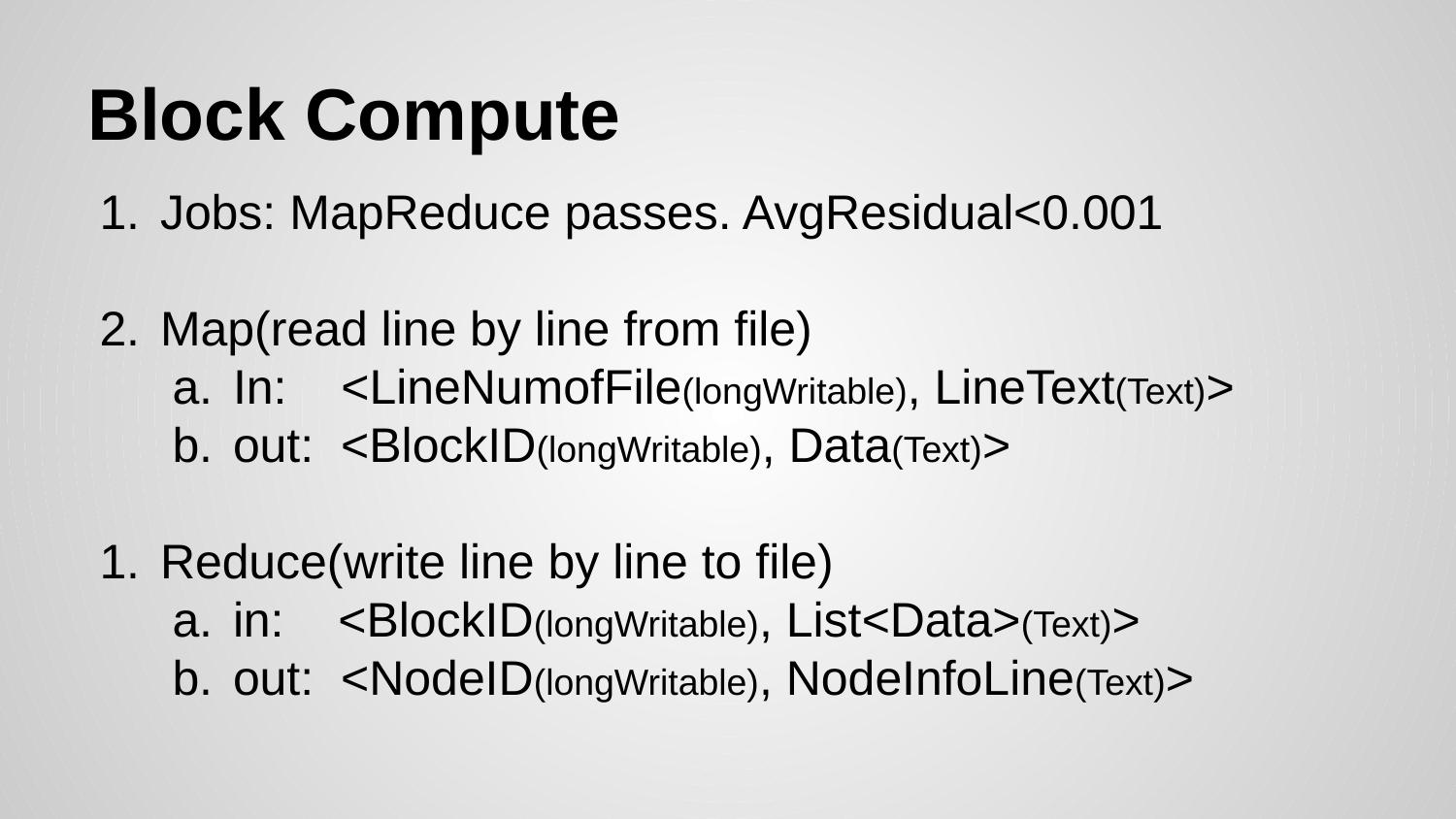

# Block Compute
Jobs: MapReduce passes. AvgResidual<0.001

Map(read line by line from file)
In:    <LineNumofFile(longWritable), LineText(Text)>
out:  <BlockID(longWritable), Data(Text)>

Reduce(write line by line to file)
in:    <BlockID(longWritable), List<Data>(Text)>
out:  <NodeID(longWritable), NodeInfoLine(Text)>